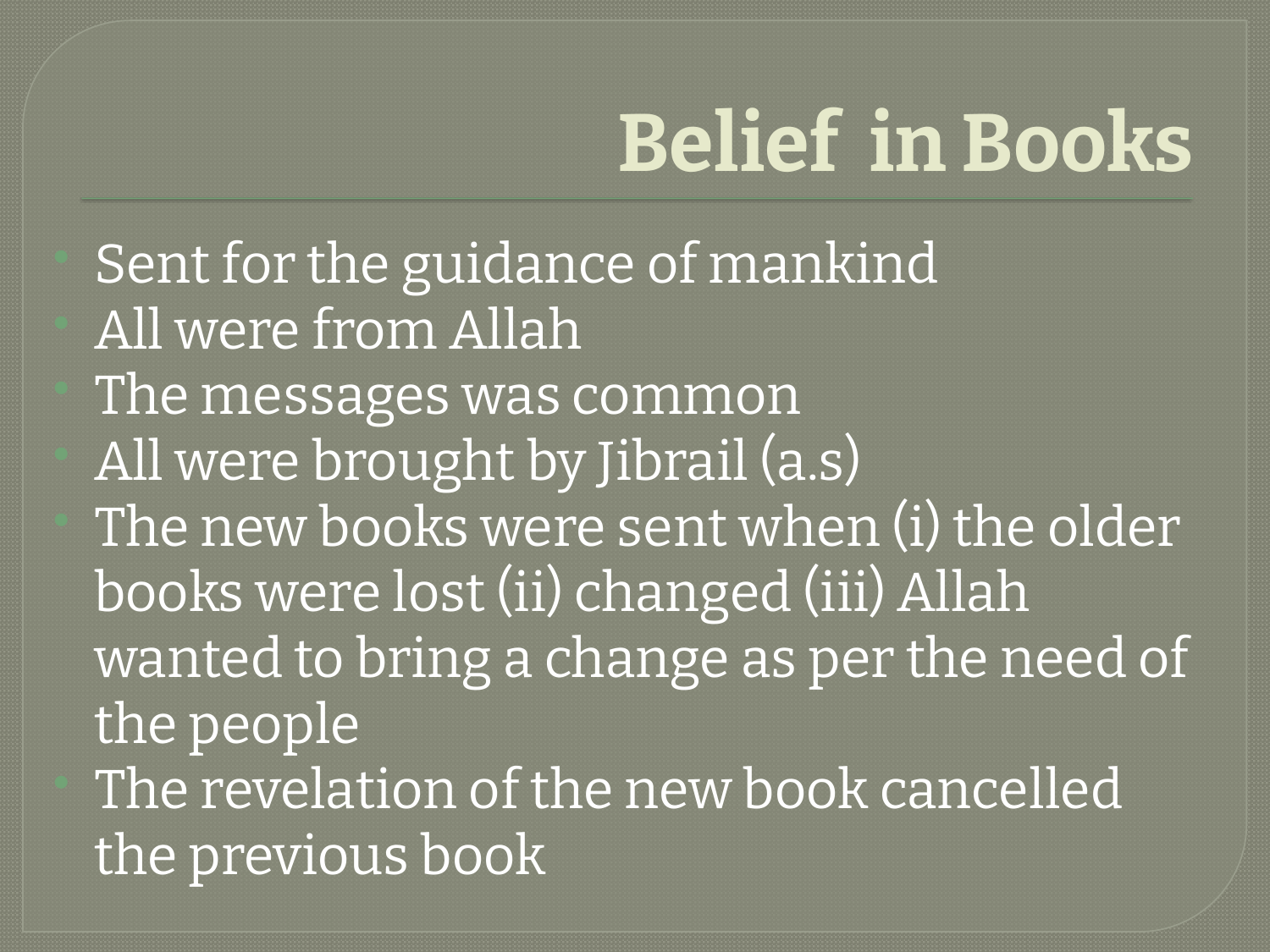

# Belief  in Books
Sent for the guidance of mankind
All were from Allah
The messages was common
All were brought by Jibrail (a.s)
The new books were sent when (i) the older books were lost (ii) changed (iii) Allah wanted to bring a change as per the need of the people
The revelation of the new book cancelled the previous book